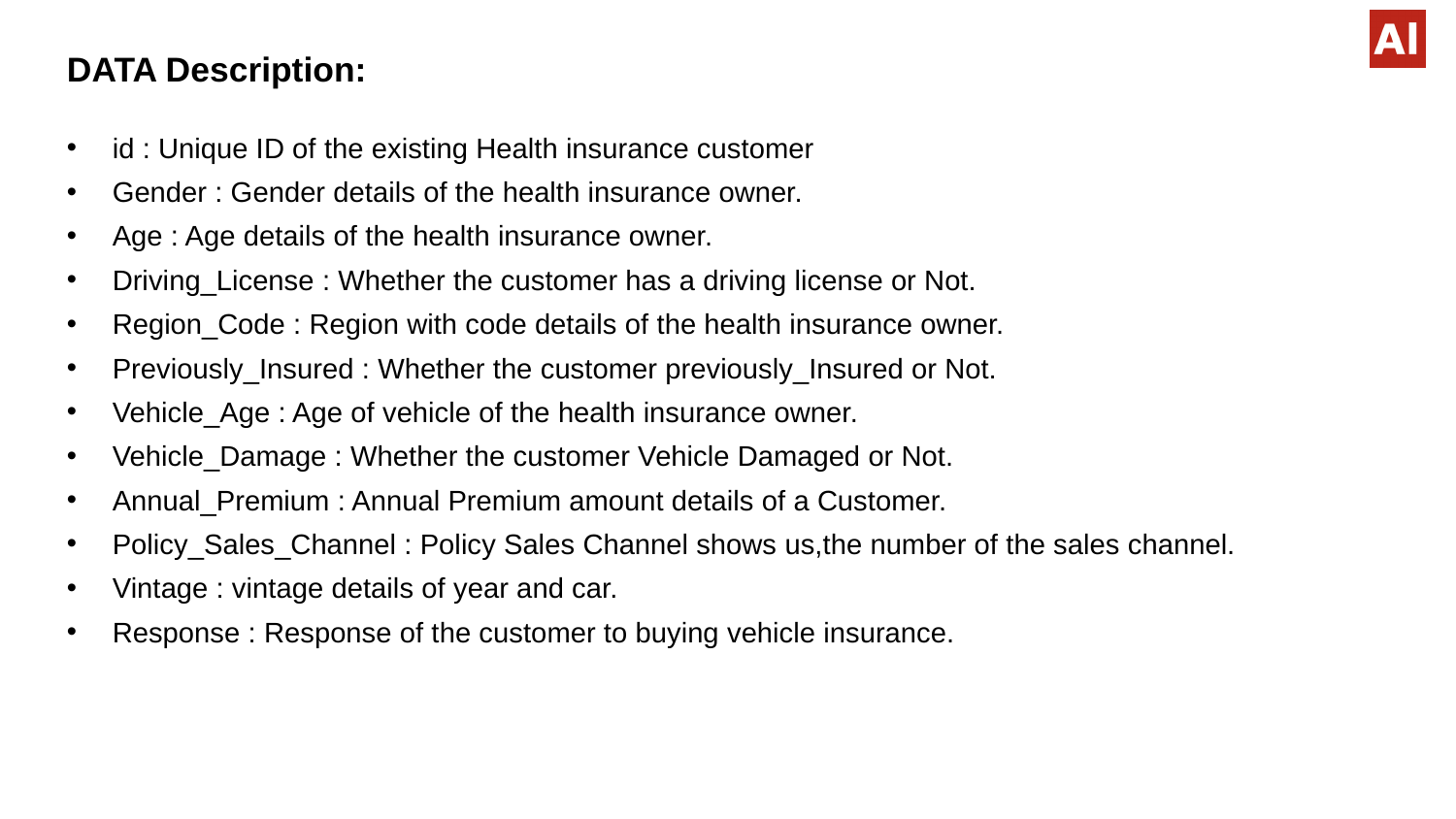

DATA Description:

id : Unique ID of the existing Health insurance customer
Gender : Gender details of the health insurance owner.
Age : Age details of the health insurance owner.
Driving_License : Whether the customer has a driving license or Not.
Region_Code : Region with code details of the health insurance owner.
Previously_Insured : Whether the customer previously_Insured or Not.
Vehicle_Age : Age of vehicle of the health insurance owner.
Vehicle_Damage : Whether the customer Vehicle Damaged or Not.
Annual_Premium : Annual Premium amount details of a Customer.
Policy_Sales_Channel : Policy Sales Channel shows us,the number of the sales channel.
Vintage : vintage details of year and car.
Response : Response of the customer to buying vehicle insurance.